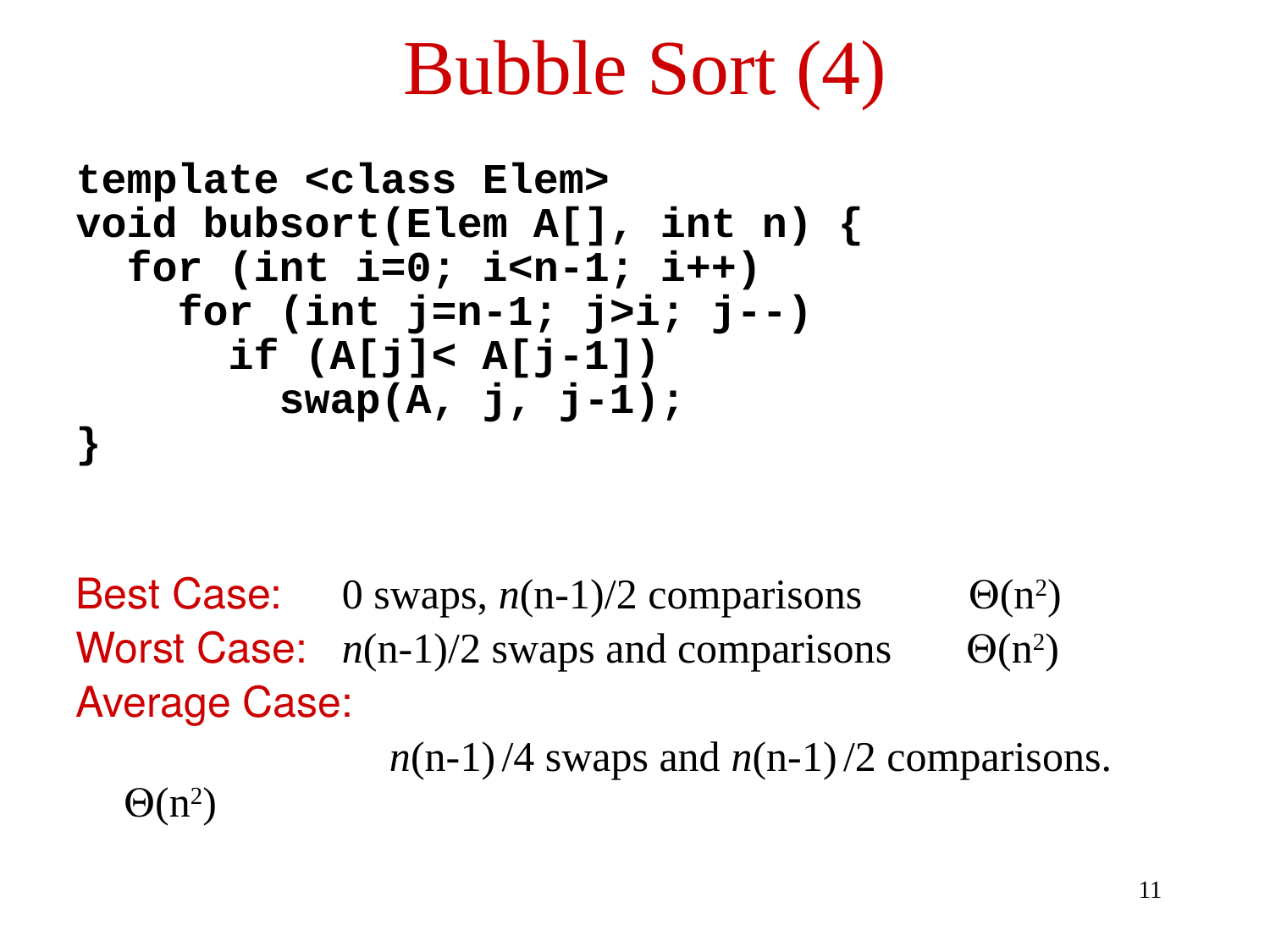

# Bubble Sort (4)
template <class Elem>
void bubsort(Elem A[], int n) {
  for (int i=0; i<n-1; i++)
    for (int j=n-1; j>i; j--)
      if (A[j]< A[j-1])
        swap(A, j, j-1);
}

Best Case:     0 swaps, n(n-1)/2 comparisons          Θ(n2)
Worst Case:   n(n-1)/2 swaps and comparisons       Θ(n2)
Average Case:
			 n(n-1) /4 swaps and n(n-1) /2 comparisons. Θ(n2)

11